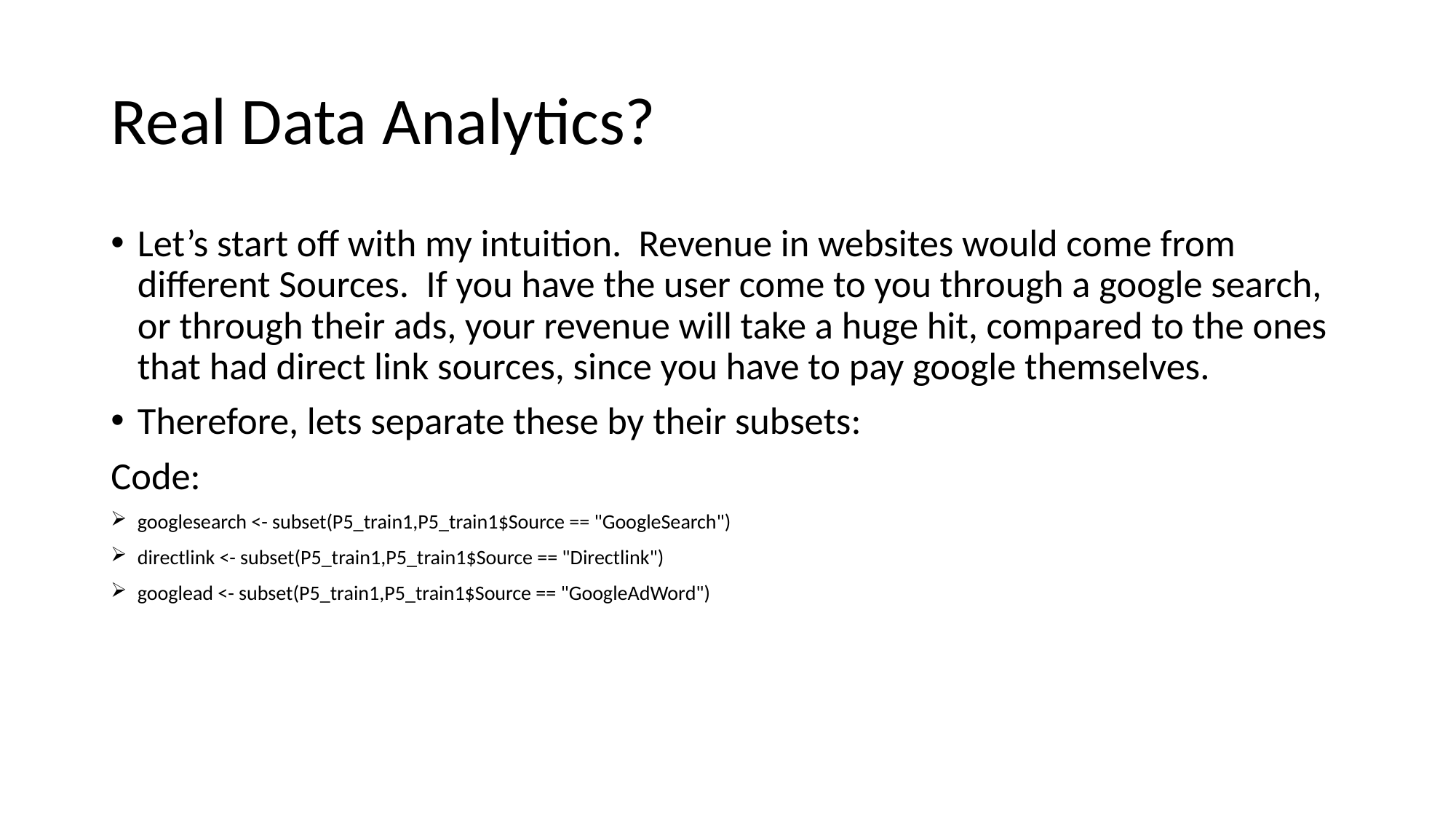

# Real Data Analytics?
Let’s start off with my intuition.  Revenue in websites would come from different Sources.  If you have the user come to you through a google search, or through their ads, your revenue will take a huge hit, compared to the ones that had direct link sources, since you have to pay google themselves.
Therefore, lets separate these by their subsets:
Code:
googlesearch <- subset(P5_train1,P5_train1$Source == "GoogleSearch")
directlink <- subset(P5_train1,P5_train1$Source == "Directlink")
googlead <- subset(P5_train1,P5_train1$Source == "GoogleAdWord")